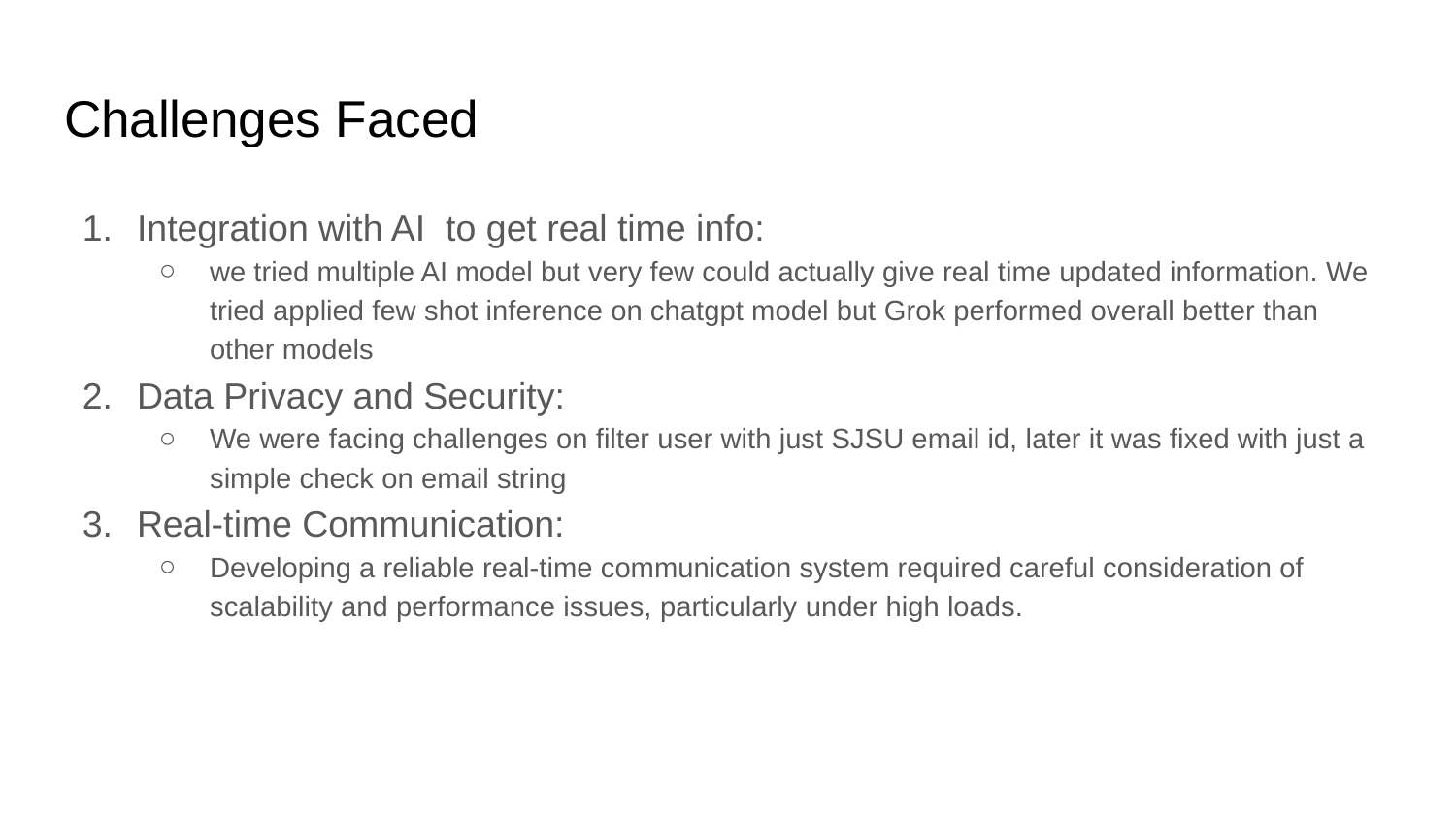

# Challenges Faced
Integration with AI  to get real time info:
we tried multiple AI model but very few could actually give real time updated information. We tried applied few shot inference on chatgpt model but Grok performed overall better than other models
Data Privacy and Security:
We were facing challenges on filter user with just SJSU email id, later it was fixed with just a simple check on email string
Real-time Communication:
Developing a reliable real-time communication system required careful consideration of scalability and performance issues, particularly under high loads.